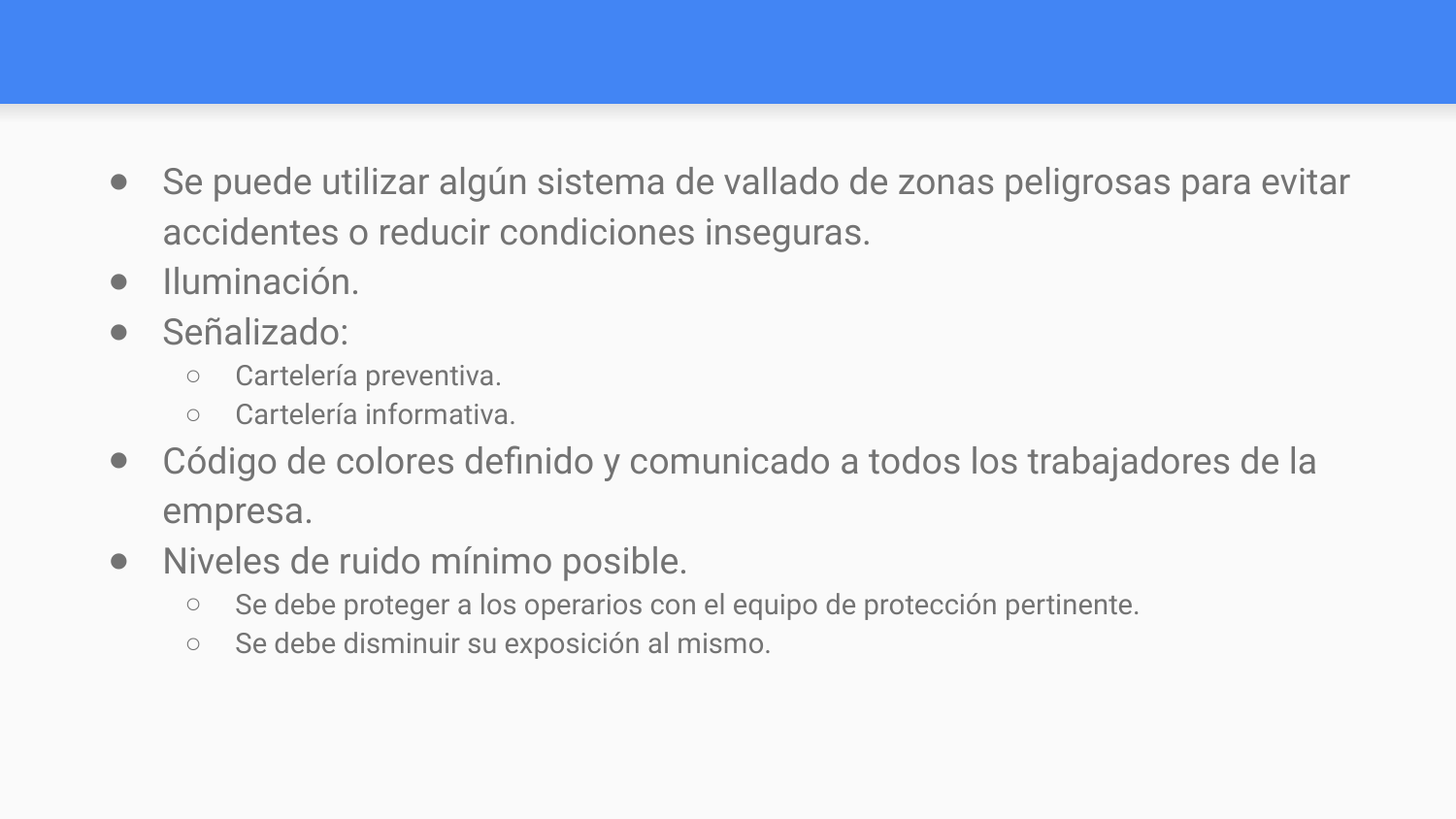

#
Se puede utilizar algún sistema de vallado de zonas peligrosas para evitar accidentes o reducir condiciones inseguras.
Iluminación.
Señalizado:
Cartelería preventiva.
Cartelería informativa.
Código de colores definido y comunicado a todos los trabajadores de la empresa.
Niveles de ruido mínimo posible.
Se debe proteger a los operarios con el equipo de protección pertinente.
Se debe disminuir su exposición al mismo.